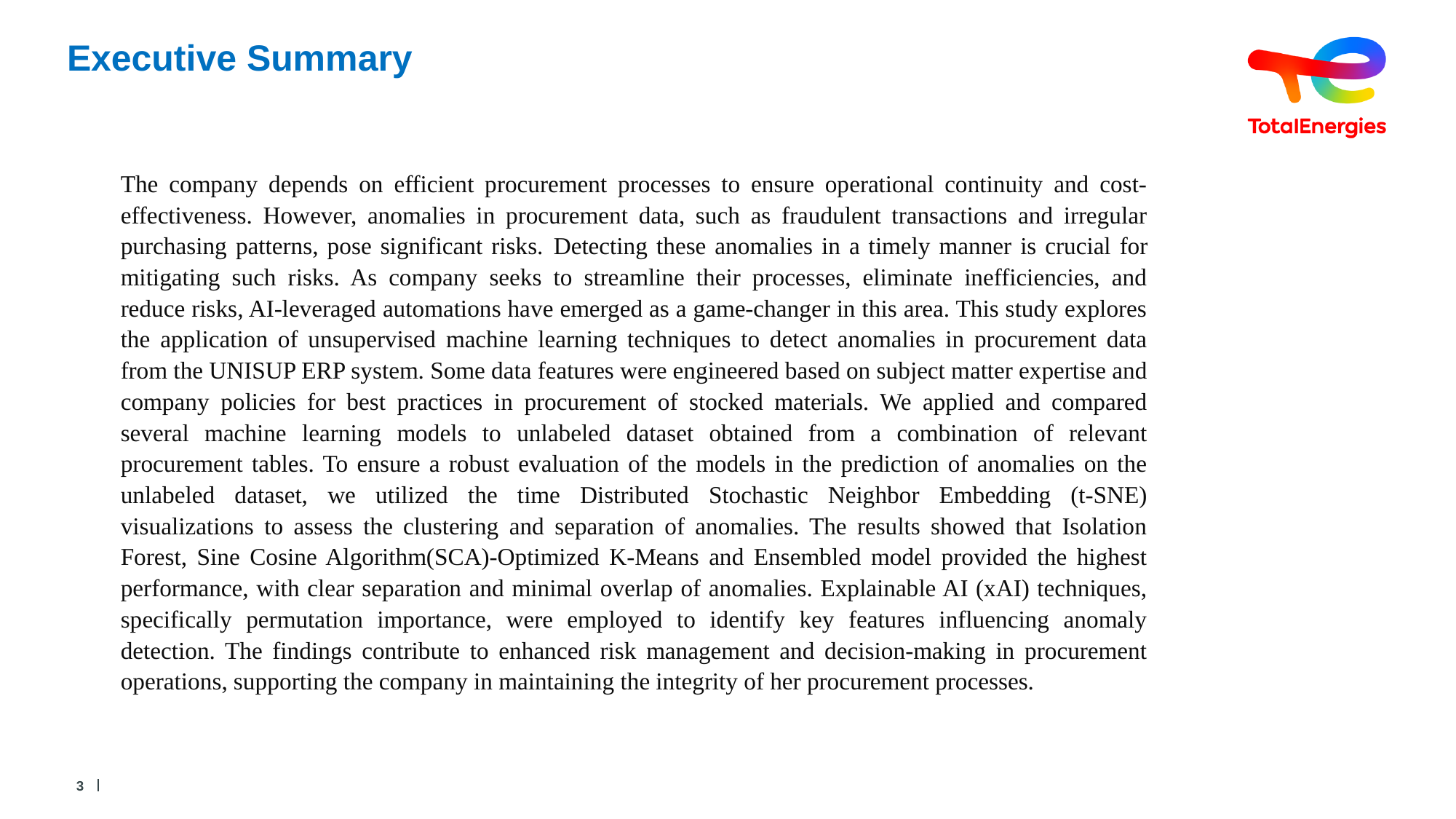

# Executive Summary

The company depends on efficient procurement processes to ensure operational continuity and cost-effectiveness. However, anomalies in procurement data, such as fraudulent transactions and irregular purchasing patterns, pose significant risks. Detecting these anomalies in a timely manner is crucial for mitigating such risks. As company seeks to streamline their processes, eliminate inefficiencies, and reduce risks, AI-leveraged automations have emerged as a game-changer in this area. This study explores the application of unsupervised machine learning techniques to detect anomalies in procurement data from the UNISUP ERP system. Some data features were engineered based on subject matter expertise and company policies for best practices in procurement of stocked materials. We applied and compared several machine learning models to unlabeled dataset obtained from a combination of relevant procurement tables. To ensure a robust evaluation of the models in the prediction of anomalies on the unlabeled dataset, we utilized the time Distributed Stochastic Neighbor Embedding (t-SNE) visualizations to assess the clustering and separation of anomalies. The results showed that Isolation Forest, Sine Cosine Algorithm(SCA)-Optimized K-Means and Ensembled model provided the highest performance, with clear separation and minimal overlap of anomalies. Explainable AI (xAI) techniques, specifically permutation importance, were employed to identify key features influencing anomaly detection. The findings contribute to enhanced risk management and decision-making in procurement operations, supporting the company in maintaining the integrity of her procurement processes.
3